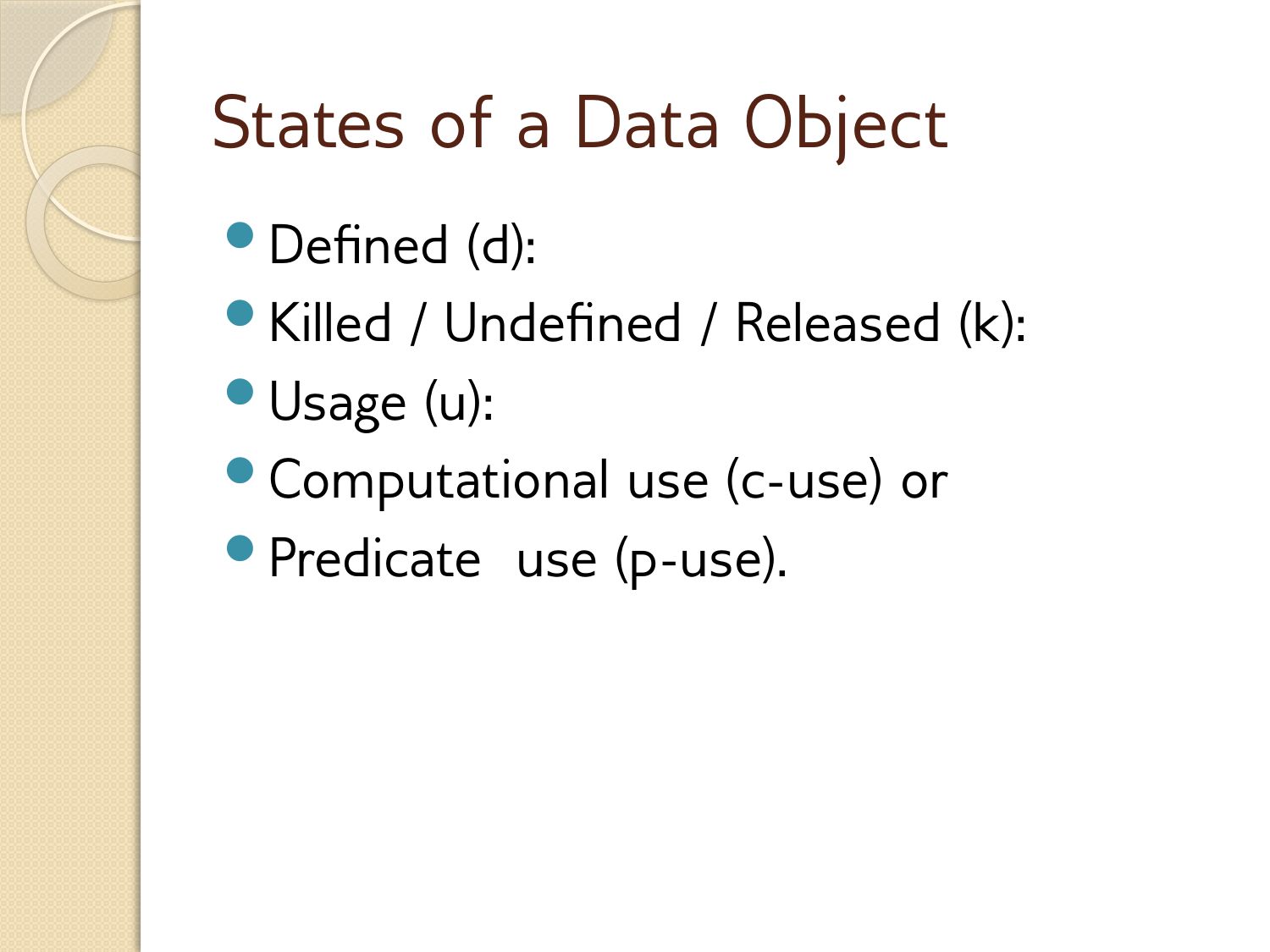

# States of a Data Object
Defined (d):
Killed / Undefined / Released (k):
Usage (u):
Computational use (c-use) or
Predicate  use (p-use).